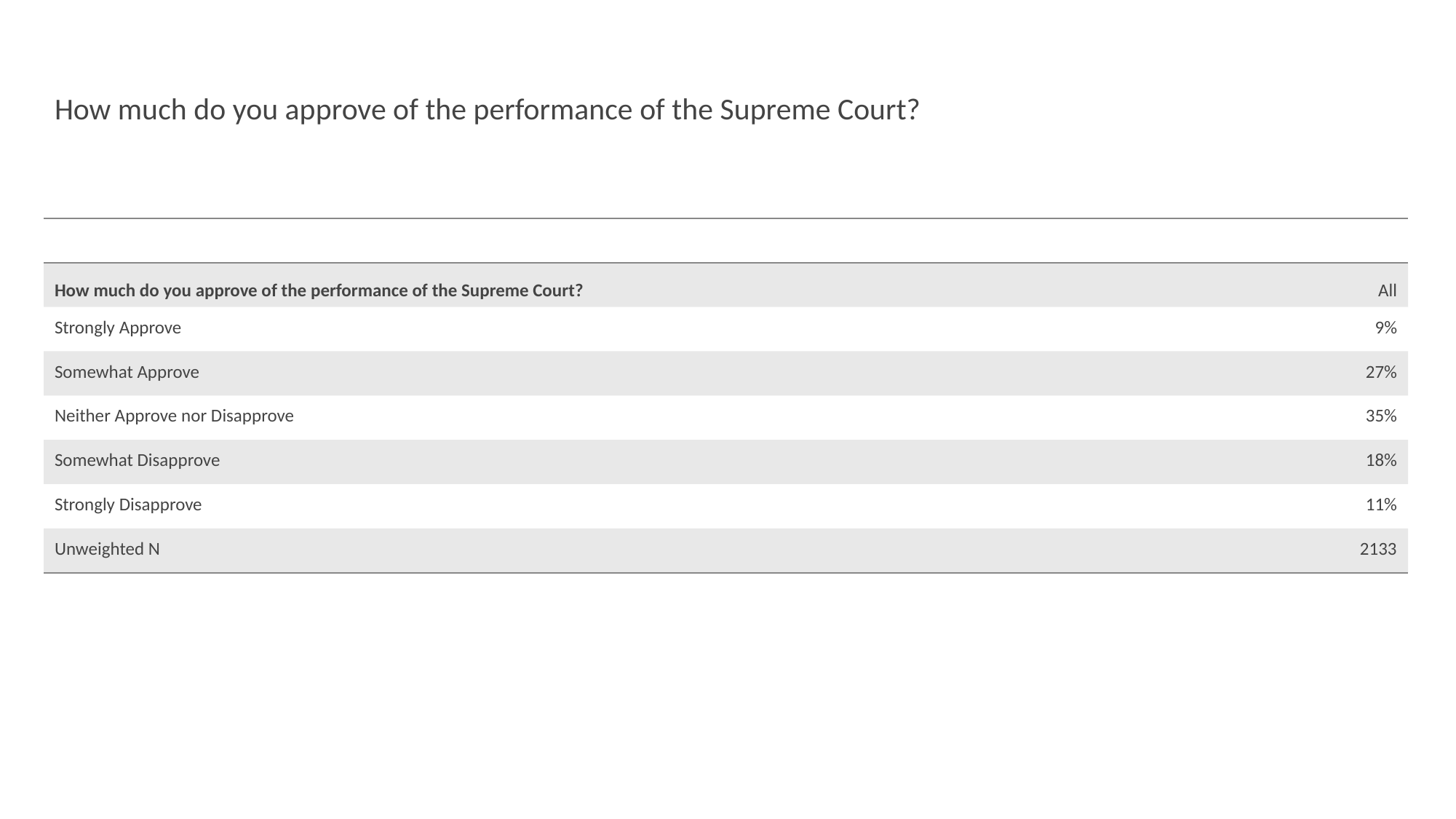

# How much do you approve of the performance of the Supreme Court?

|  |  |
| --- | --- |
| How much do you approve of the performance of the Supreme Court? | All |
| Strongly Approve | 9% |
| Somewhat Approve | 27% |
| Neither Approve nor Disapprove | 35% |
| Somewhat Disapprove | 18% |
| Strongly Disapprove | 11% |
| Unweighted N | 2133 |